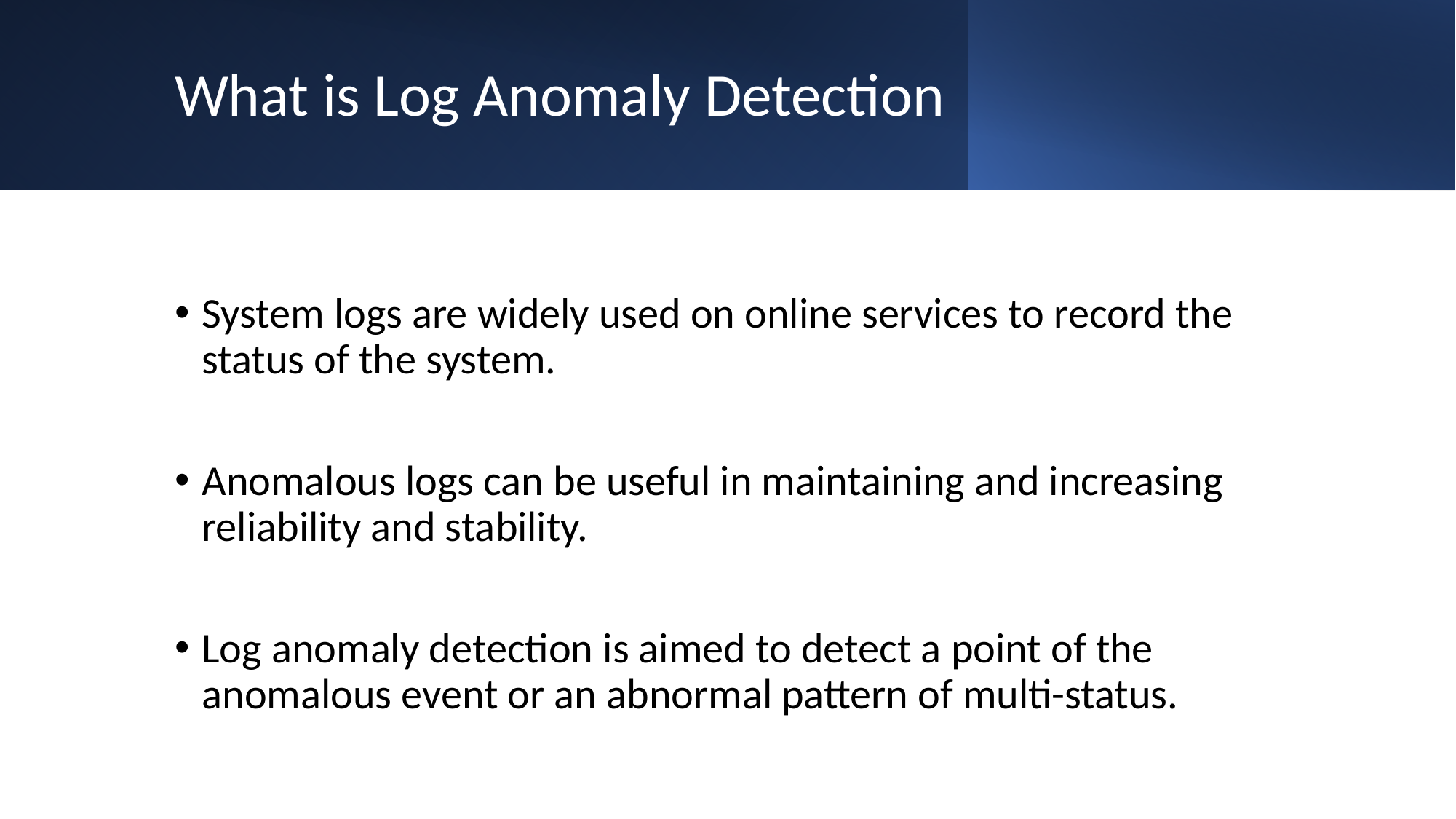

# What is Log Anomaly Detection
System logs are widely used on online services to record the status of the system.

Anomalous logs can be useful in maintaining and increasing reliability and stability.

Log anomaly detection is aimed to detect a point of the anomalous event or an abnormal pattern of multi-status.
3